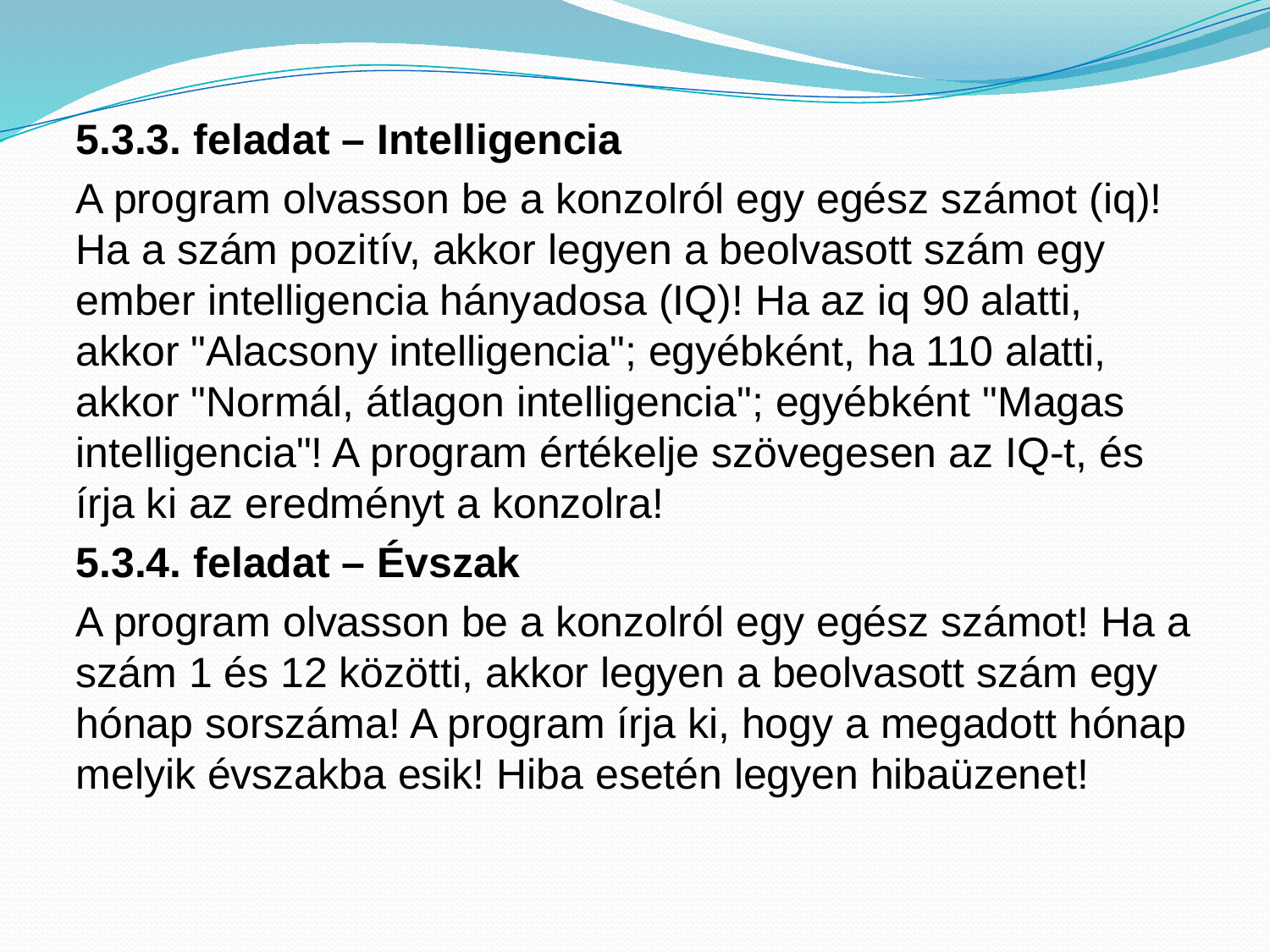

5.3.3. feladat – Intelligencia
A program olvasson be a konzolról egy egész számot (iq)! Ha a szám pozitív, akkor legyen a beolvasott szám egy ember intelligencia hányadosa (IQ)! Ha az iq 90 alatti, akkor "Alacsony intelligencia"; egyébként, ha 110 alatti, akkor "Normál, átlagon intelligencia"; egyébként "Magas intelligencia"! A program értékelje szövegesen az IQ-t, és írja ki az eredményt a konzolra!
5.3.4. feladat – Évszak
A program olvasson be a konzolról egy egész számot! Ha a szám 1 és 12 közötti, akkor legyen a beolvasott szám egy hónap sorszáma! A program írja ki, hogy a megadott hónap melyik évszakba esik! Hiba esetén legyen hibaüzenet!